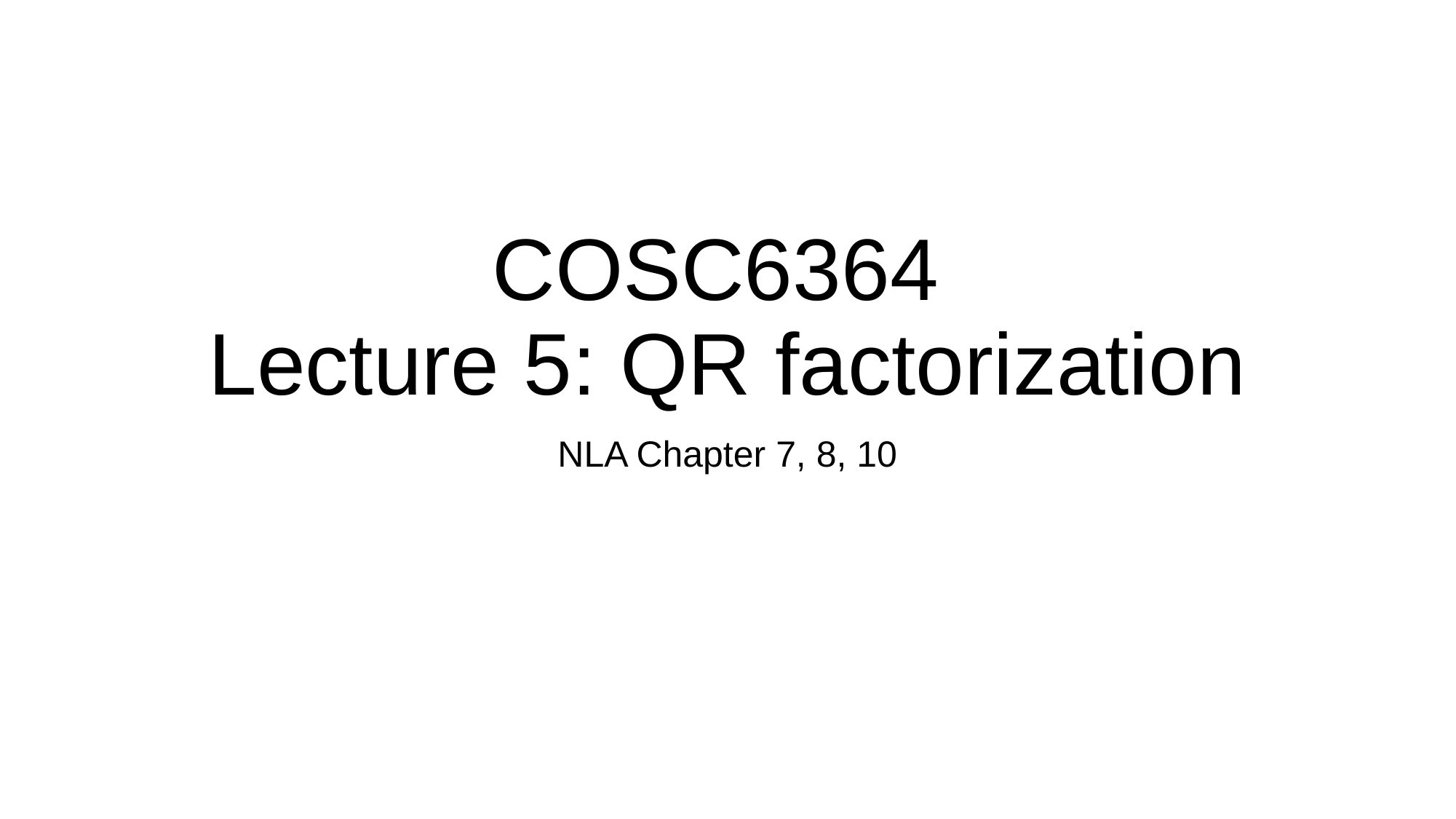

# COSC6364 Lecture 5: QR factorization
NLA Chapter 7, 8, 10